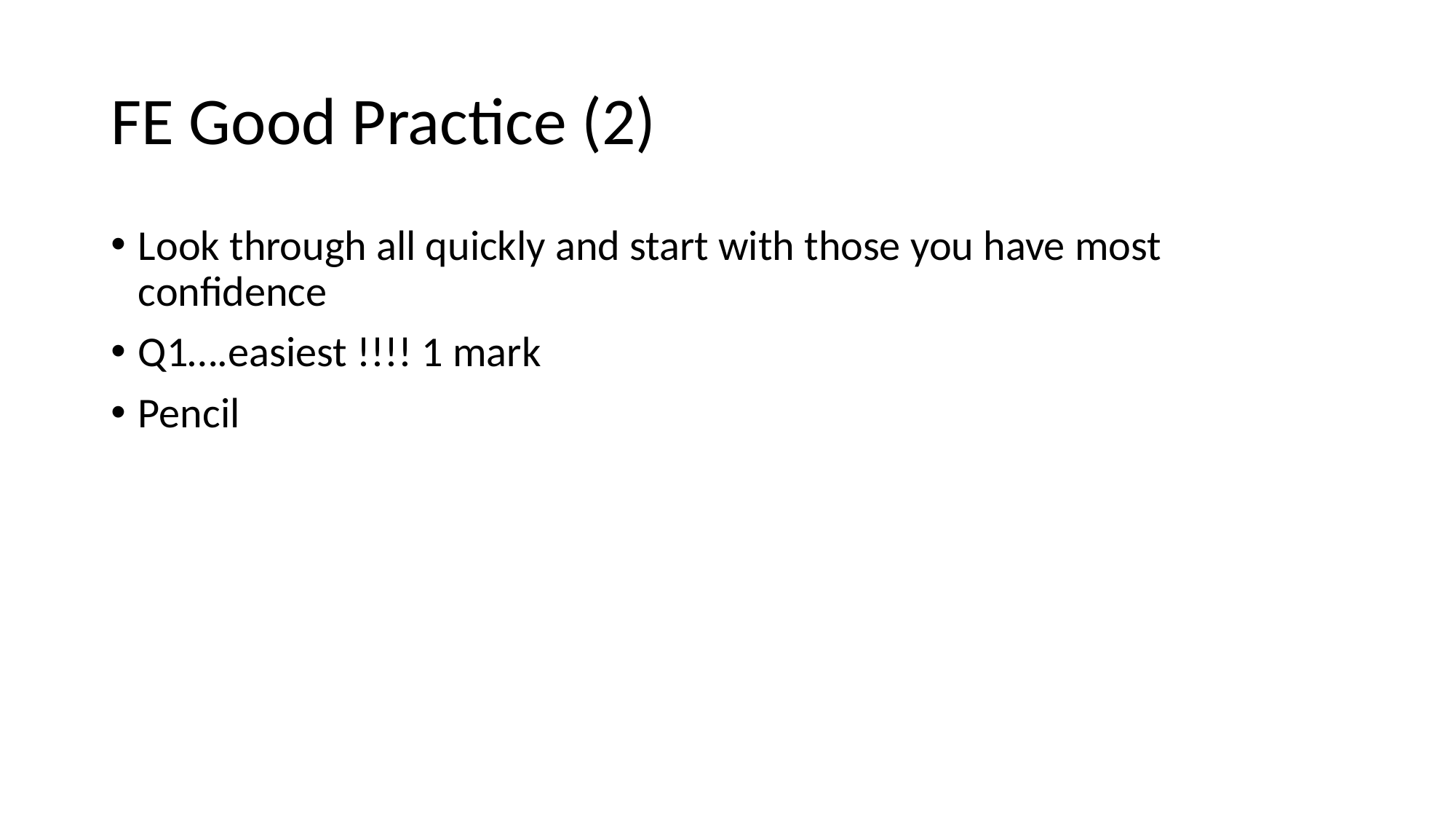

# FE Good Practice (2)
Look through all quickly and start with those you have most confidence
Q1….easiest !!!! 1 mark
Pencil